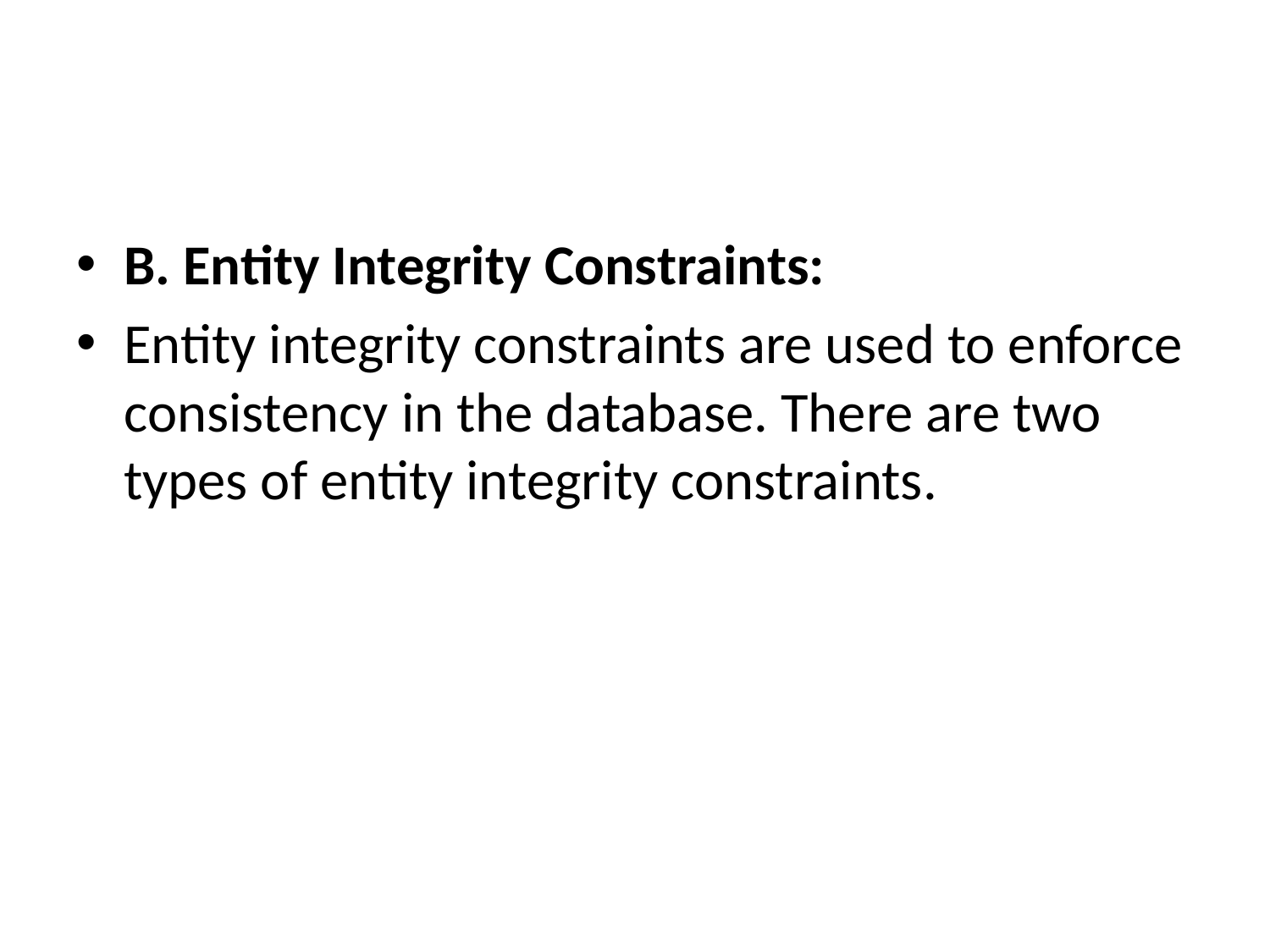

#
B. Entity Integrity Constraints:
Entity integrity constraints are used to enforce consistency in the database. There are two types of entity integrity constraints.